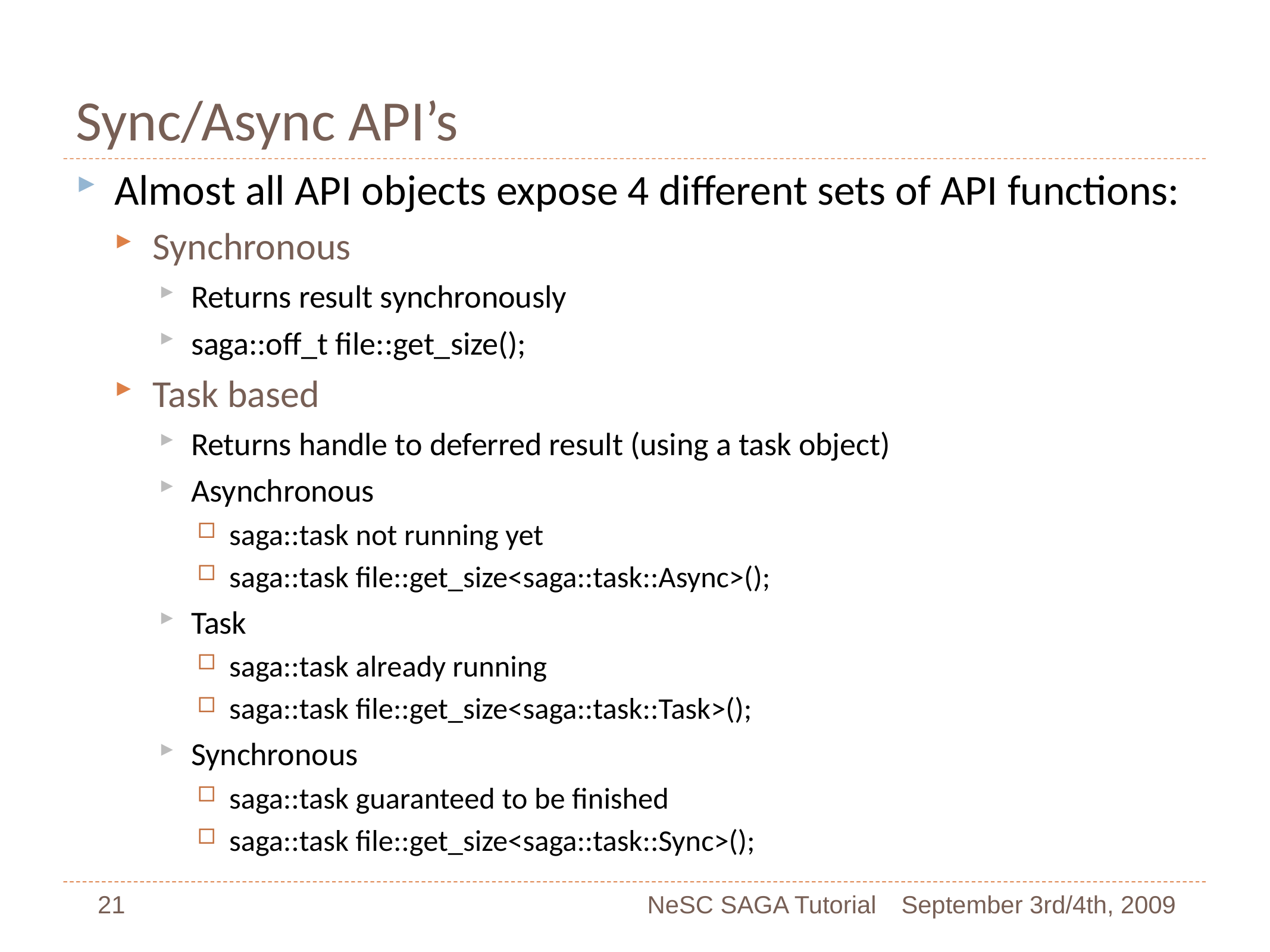

# Sync/Async API’s
Almost all API objects expose 4 different sets of API functions:
Synchronous
Returns result synchronously
saga::off_t file::get_size();
Task based
Returns handle to deferred result (using a task object)
Asynchronous
saga::task not running yet
saga::task file::get_size<saga::task::Async>();
Task
saga::task already running
saga::task file::get_size<saga::task::Task>();
Synchronous
saga::task guaranteed to be finished
saga::task file::get_size<saga::task::Sync>();

21
NeSC SAGA Tutorial
September 3rd/4th, 2009